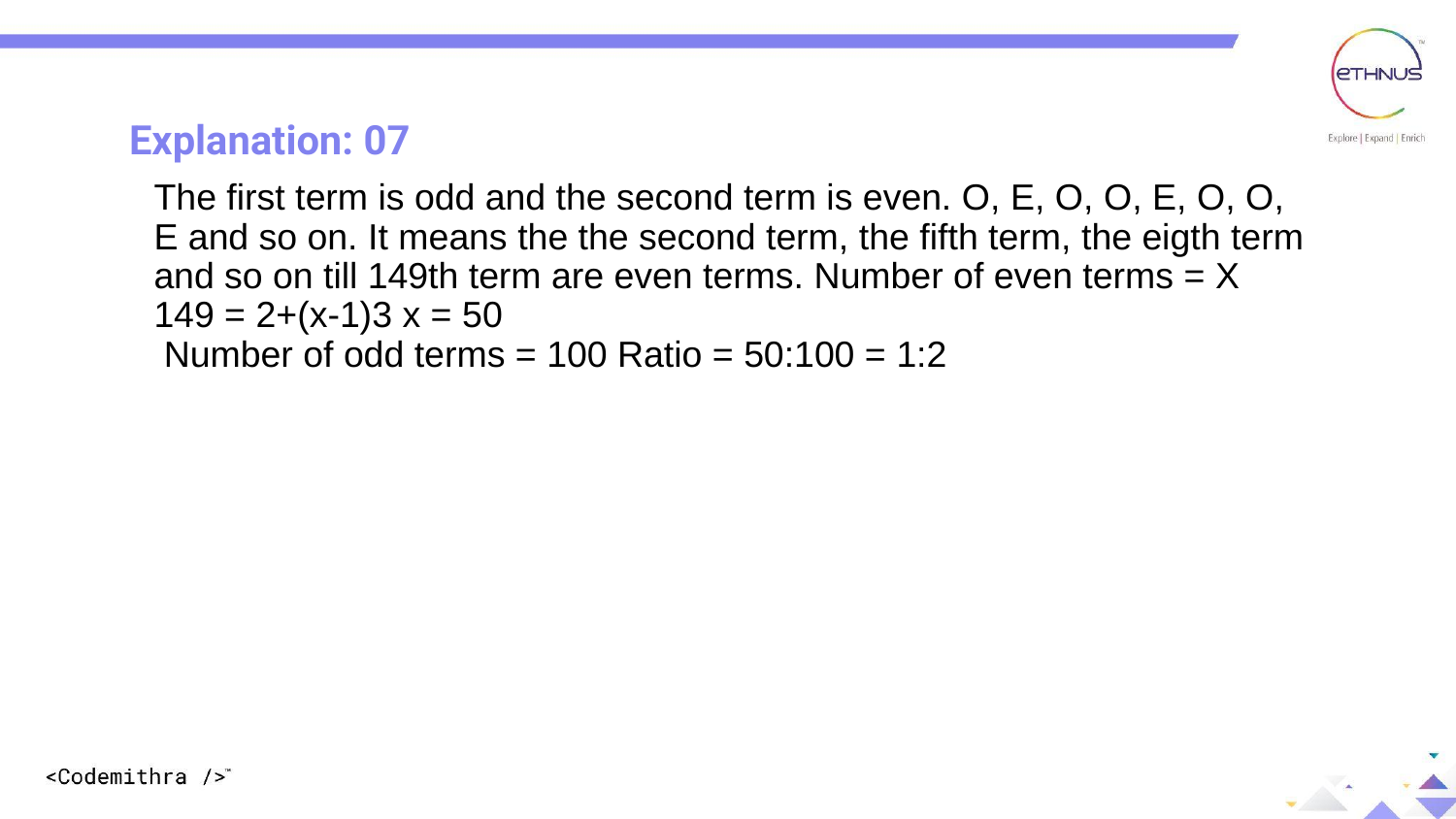

Explanation: 07

The first term is odd and the second term is even. O, E, O, O, E, O, O, E and so on. It means the the second term, the fifth term, the eigth term and so on till 149th term are even terms. Number of even terms = X
149 = 2+(x-1)3 x = 50
 Number of odd terms = 100 Ratio = 50:100 = 1:2